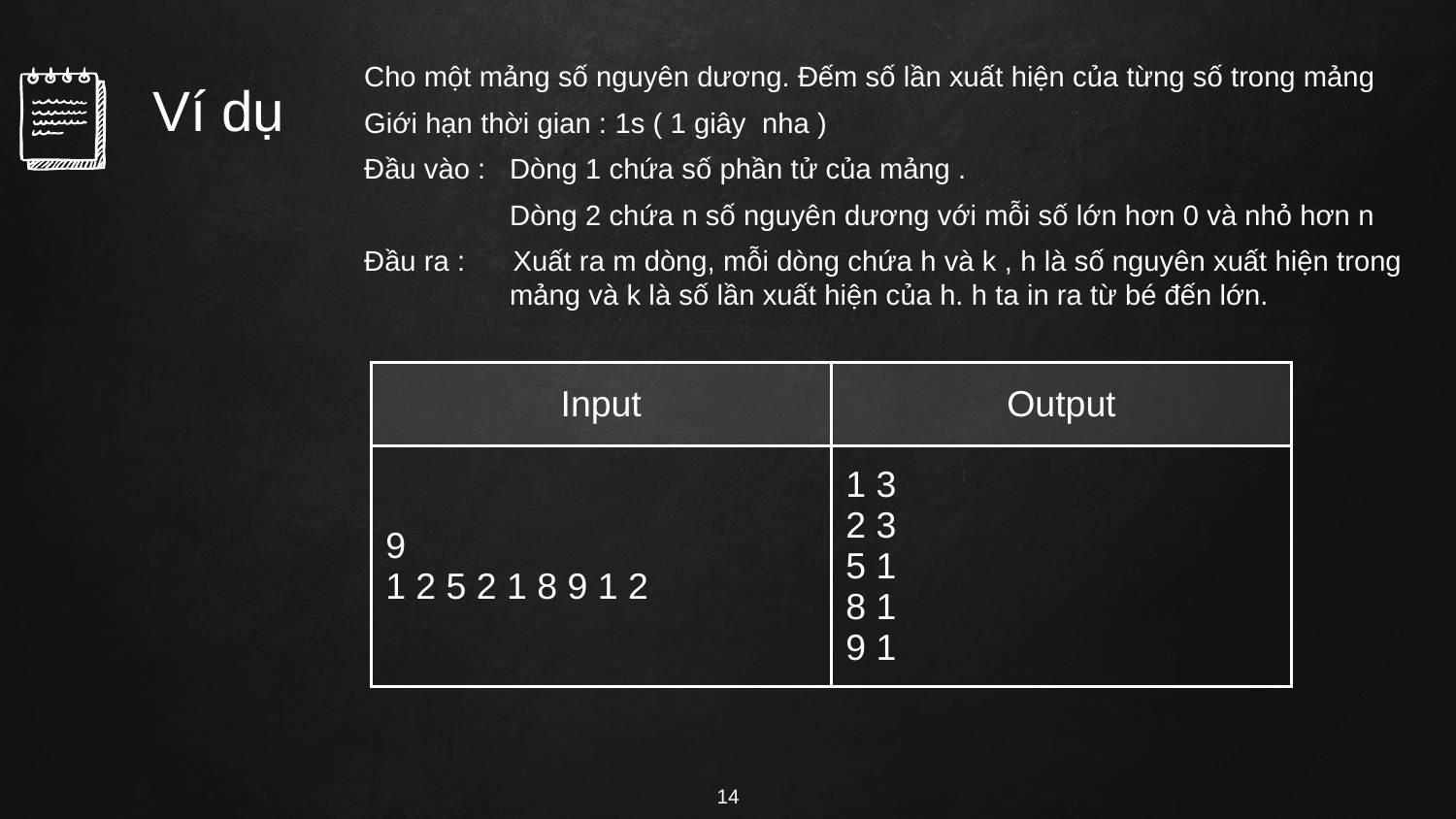

Cho một mảng số nguyên dương. Đếm số lần xuất hiện của từng số trong mảng
Giới hạn thời gian : 1s ( 1 giây  nha )
Đầu vào :   Dòng 1 chứa số phần tử của mảng .
	Dòng 2 chứa n số nguyên dương với mỗi số lớn hơn 0 và nhỏ hơn n
Đầu ra :      Xuất ra m dòng, mỗi dòng chứa h và k , h là số nguyên xuất hiện trong 	mảng và k là số lần xuất hiện của h. h ta in ra từ bé đến lớn.

Ví dụ
| Input | Output |
| --- | --- |
| 9 1 2 5 2 1 8 9 1 2 | 1 3 2 3 5 1 8 1 9 1 |
14